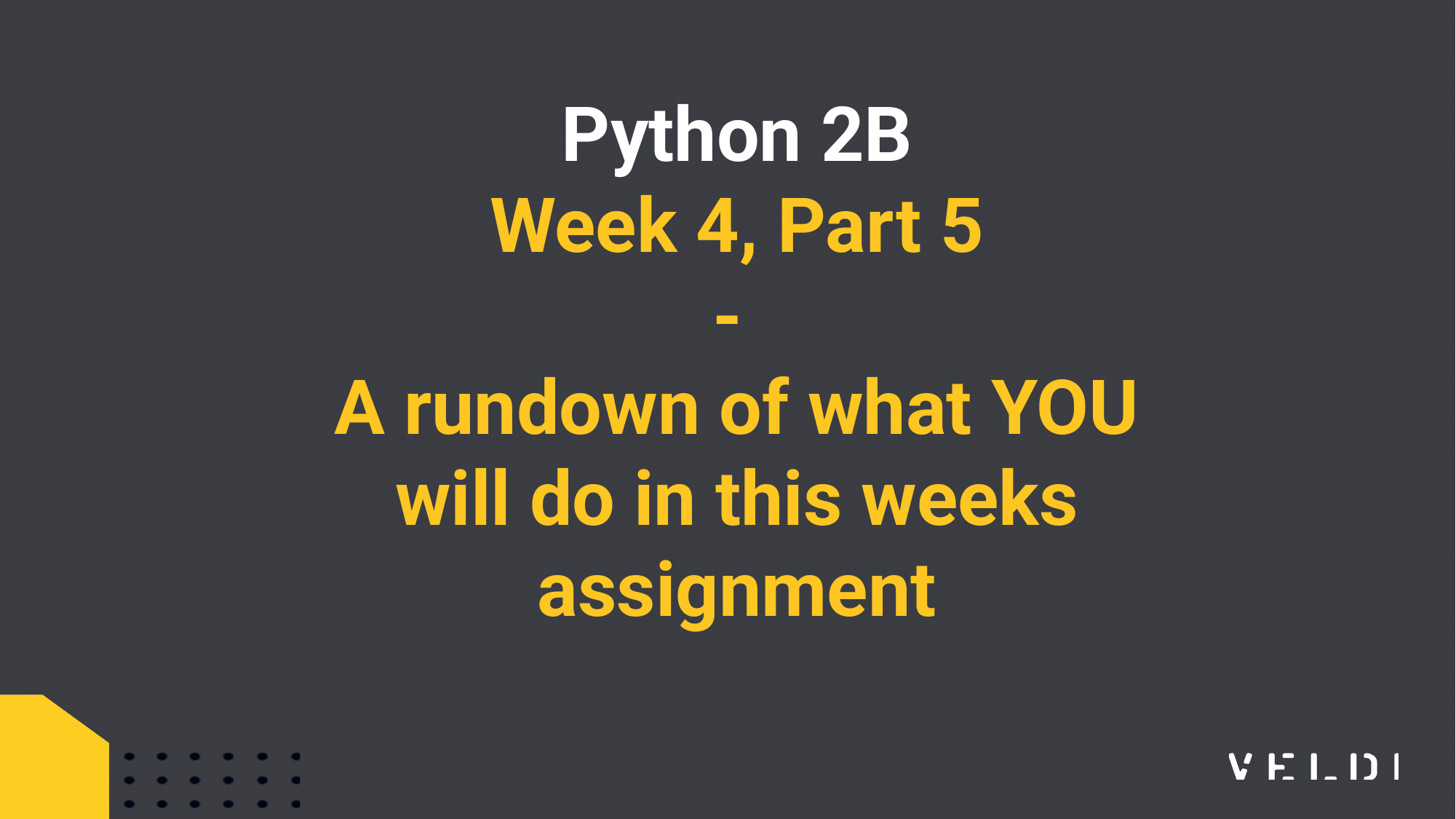

Python 2B
Week 4, Part 5
-
A rundown of what YOU will do in this weeks assignment